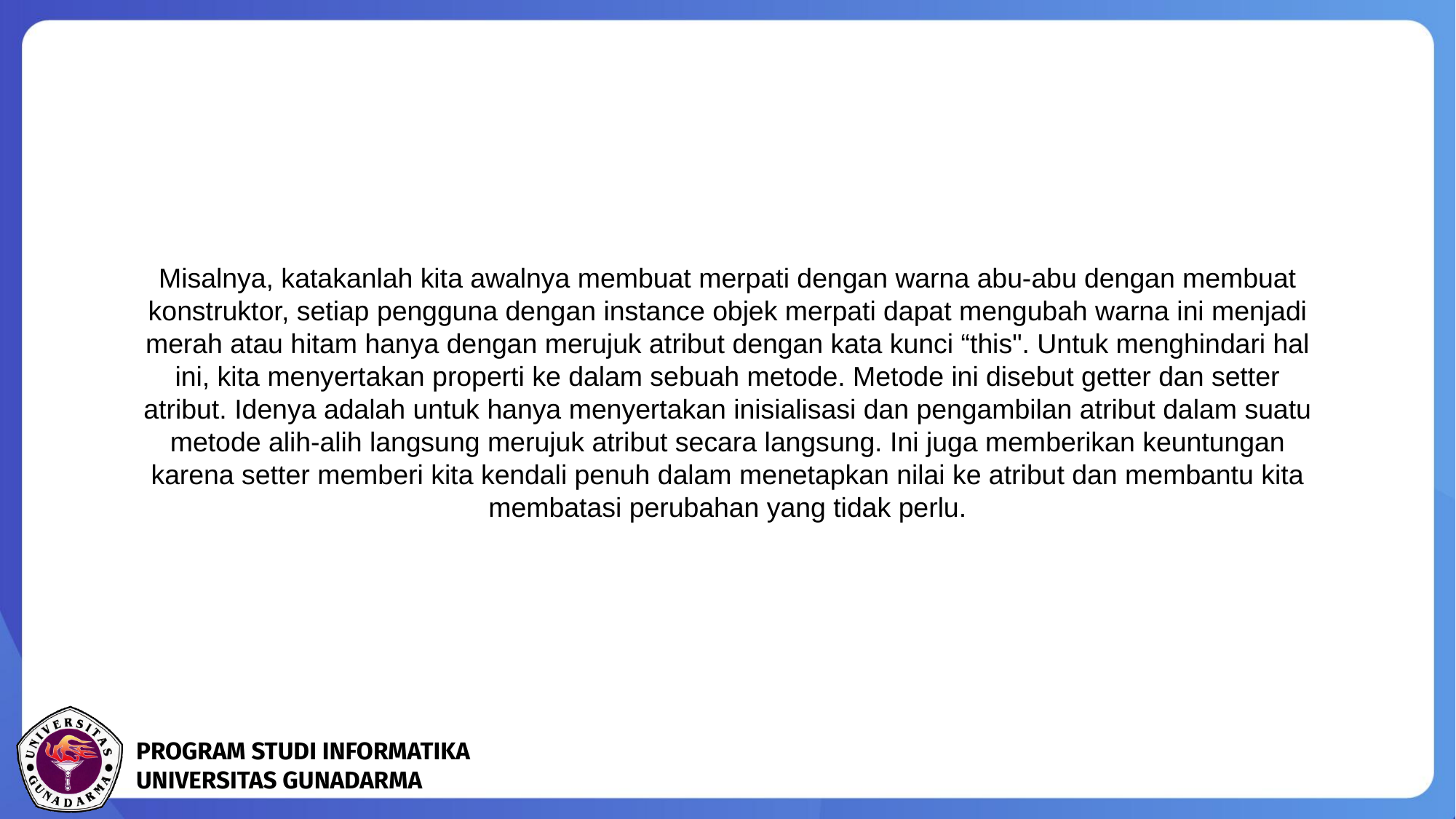

Misalnya, katakanlah kita awalnya membuat merpati dengan warna abu-abu dengan membuat konstruktor, setiap pengguna dengan instance objek merpati dapat mengubah warna ini menjadi merah atau hitam hanya dengan merujuk atribut dengan kata kunci “this". Untuk menghindari hal ini, kita menyertakan properti ke dalam sebuah metode. Metode ini disebut getter dan setter atribut. Idenya adalah untuk hanya menyertakan inisialisasi dan pengambilan atribut dalam suatu metode alih-alih langsung merujuk atribut secara langsung. Ini juga memberikan keuntungan karena setter memberi kita kendali penuh dalam menetapkan nilai ke atribut dan membantu kita membatasi perubahan yang tidak perlu.